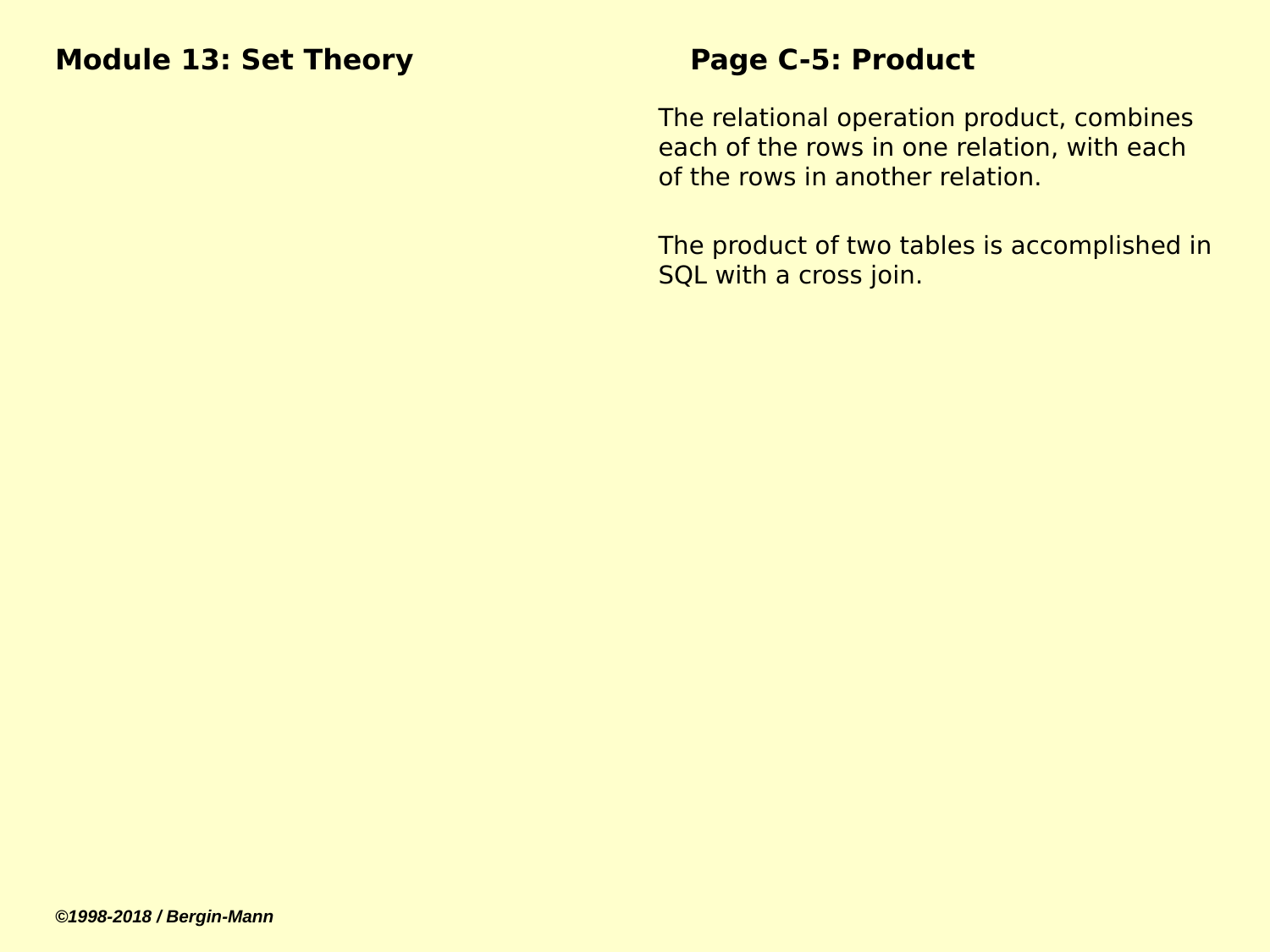

# Module 13: Set Theory			Page C-5: Product

The relational operation product, combines each of the rows in one relation, with each of the rows in another relation.

The product of two tables is accomplished in SQL with a cross join.
©1998-2018 / Bergin-Mann